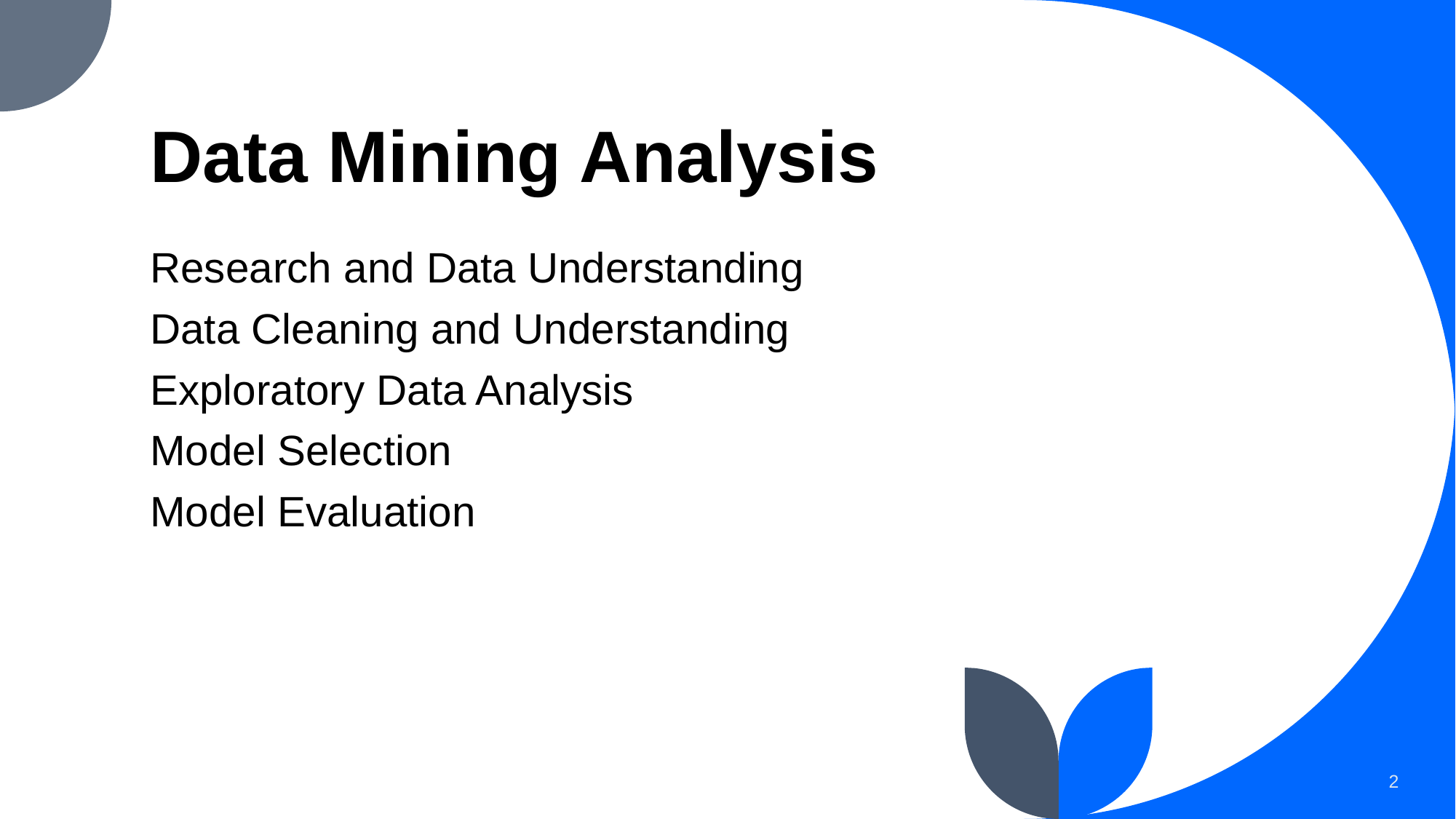

# Data Mining Analysis
Research and Data Understanding
Data Cleaning and Understanding
Exploratory Data Analysis
Model Selection
Model Evaluation

2